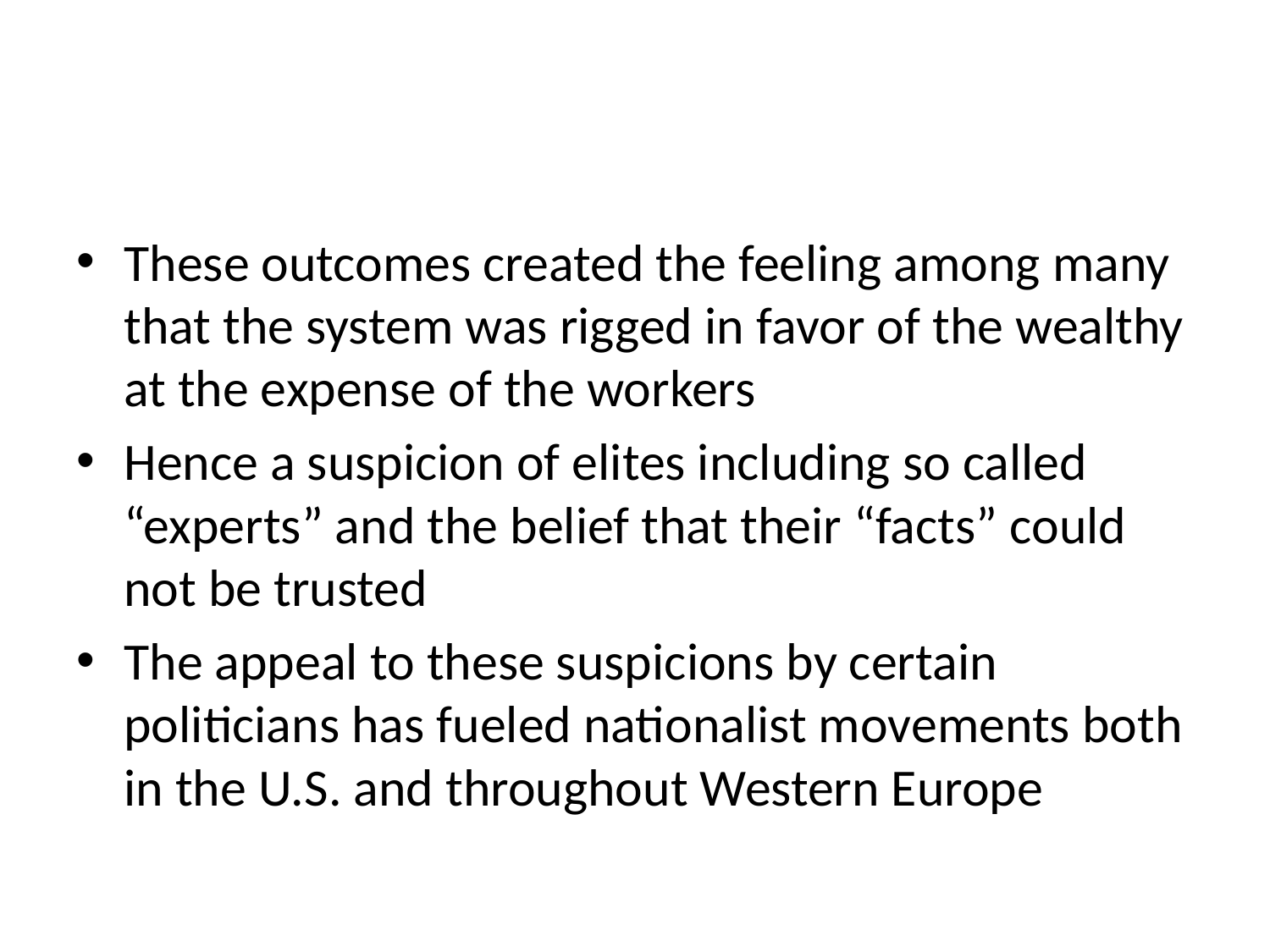

#
These outcomes created the feeling among many that the system was rigged in favor of the wealthy at the expense of the workers
Hence a suspicion of elites including so called “experts” and the belief that their “facts” could not be trusted
The appeal to these suspicions by certain politicians has fueled nationalist movements both in the U.S. and throughout Western Europe